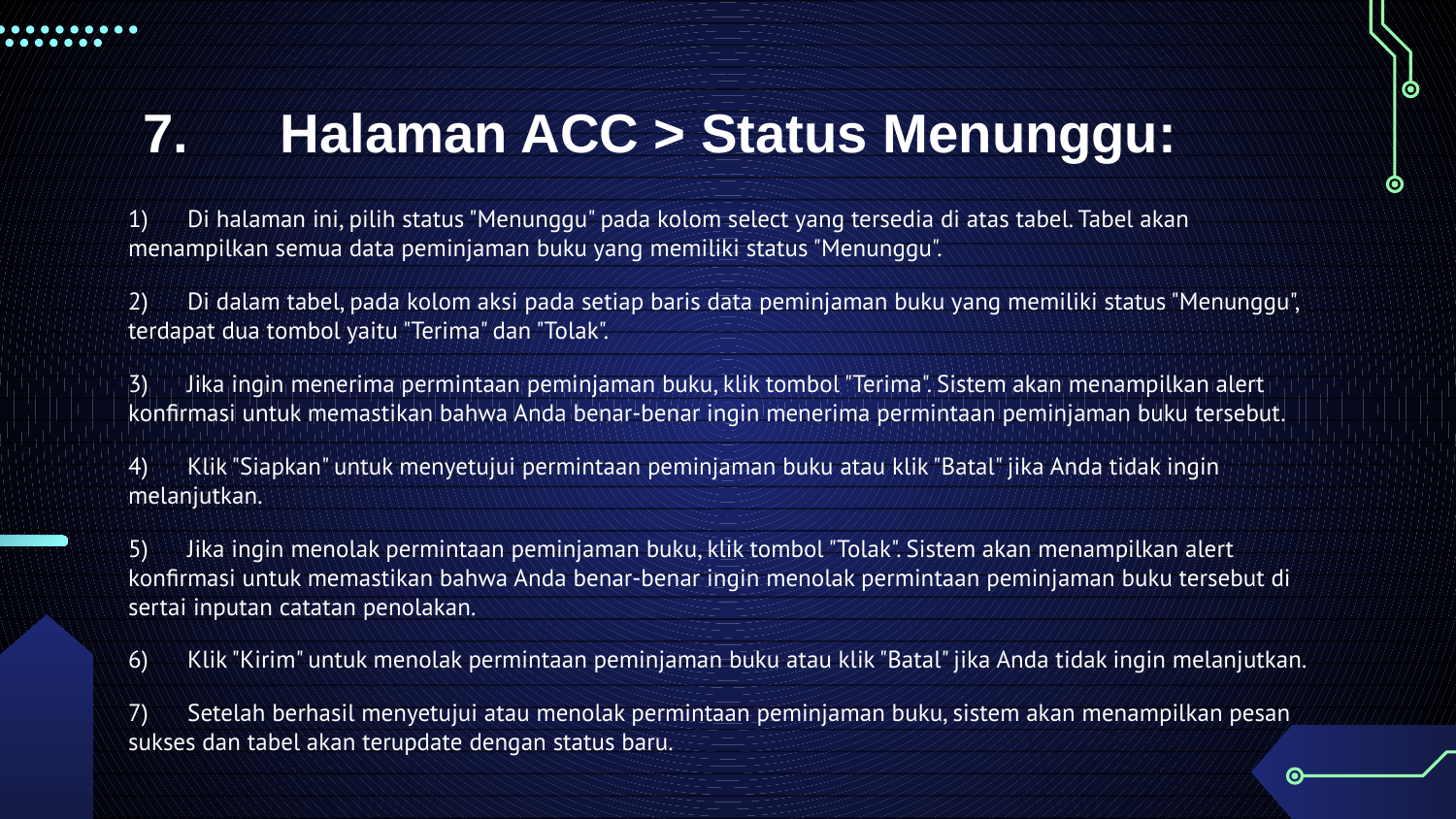

# 7.      Halaman ACC > Status Menunggu:
1)      Di halaman ini, pilih status "Menunggu" pada kolom select yang tersedia di atas tabel. Tabel akan menampilkan semua data peminjaman buku yang memiliki status "Menunggu".
2)      Di dalam tabel, pada kolom aksi pada setiap baris data peminjaman buku yang memiliki status "Menunggu", terdapat dua tombol yaitu "Terima" dan "Tolak".
3)      Jika ingin menerima permintaan peminjaman buku, klik tombol "Terima". Sistem akan menampilkan alert konfirmasi untuk memastikan bahwa Anda benar-benar ingin menerima permintaan peminjaman buku tersebut.
4)      Klik "Siapkan" untuk menyetujui permintaan peminjaman buku atau klik "Batal" jika Anda tidak ingin melanjutkan.
5)      Jika ingin menolak permintaan peminjaman buku, klik tombol "Tolak". Sistem akan menampilkan alert konfirmasi untuk memastikan bahwa Anda benar-benar ingin menolak permintaan peminjaman buku tersebut di  sertai inputan catatan penolakan.
6)      Klik "Kirim" untuk menolak permintaan peminjaman buku atau klik "Batal" jika Anda tidak ingin melanjutkan.
7)      Setelah berhasil menyetujui atau menolak permintaan peminjaman buku, sistem akan menampilkan pesan sukses dan tabel akan terupdate dengan status baru.